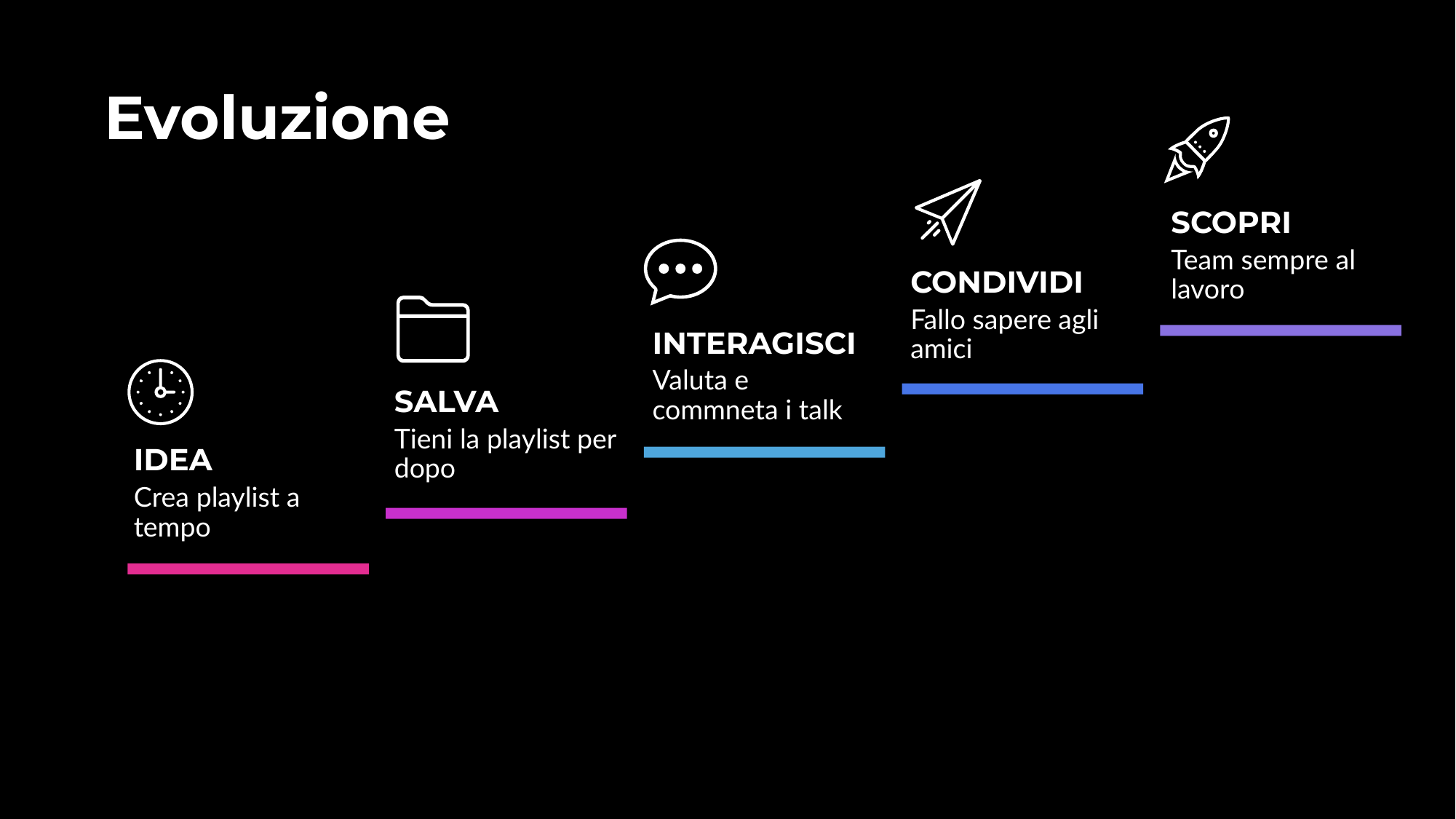

Evoluzione

SCOPRI
Team sempre al lavoro

CONDIVIDI
Fallo sapere agli amici

INTERAGISCI
Valuta e commneta i talk

SALVA
Tieni la playlist per dopo

IDEA
Crea playlist a tempo